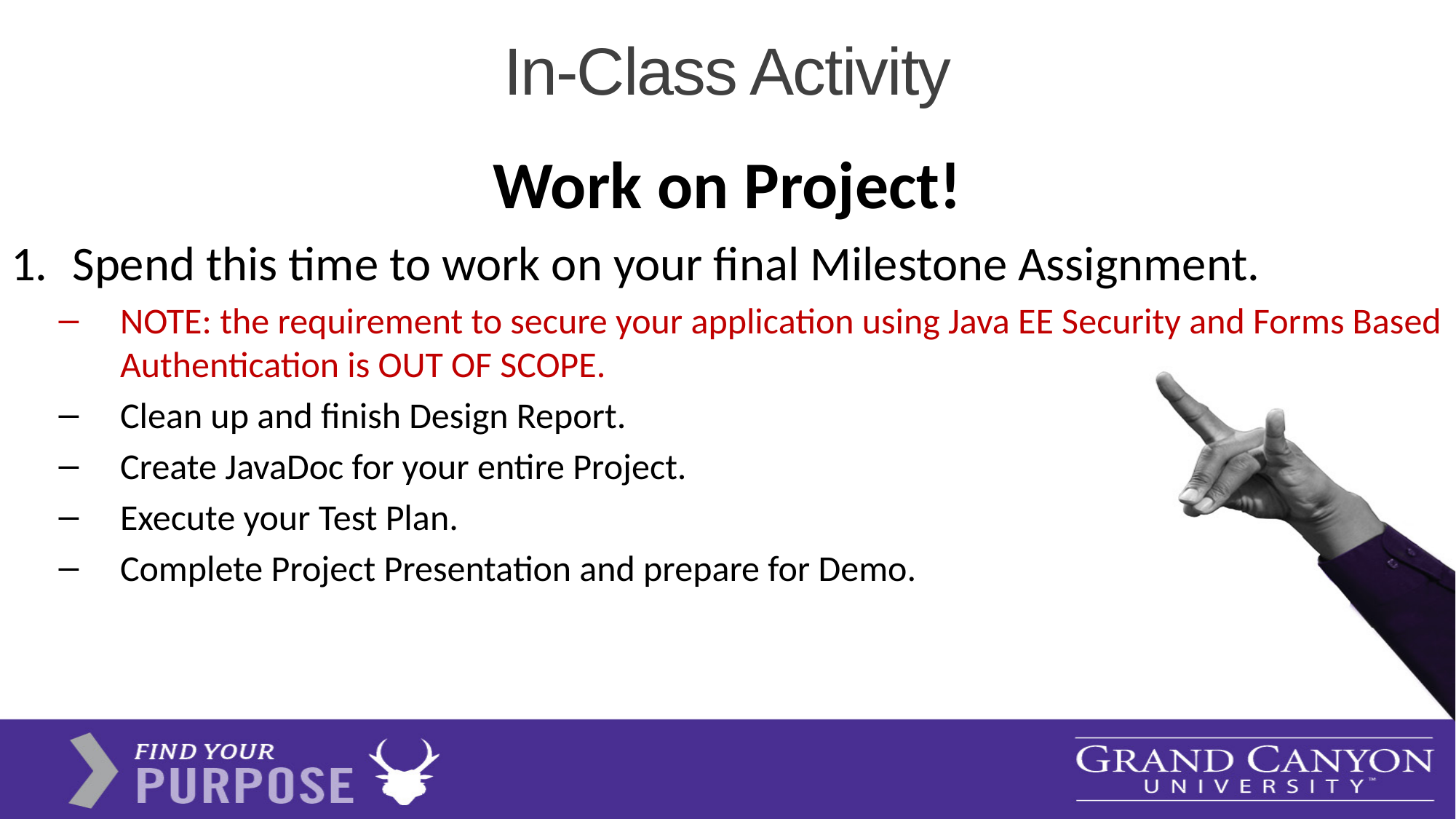

# In-Class Activity
Work on Project!
Spend this time to work on your final Milestone Assignment.
NOTE: the requirement to secure your application using Java EE Security and Forms Based Authentication is OUT OF SCOPE.
Clean up and finish Design Report.
Create JavaDoc for your entire Project.
Execute your Test Plan.
Complete Project Presentation and prepare for Demo.